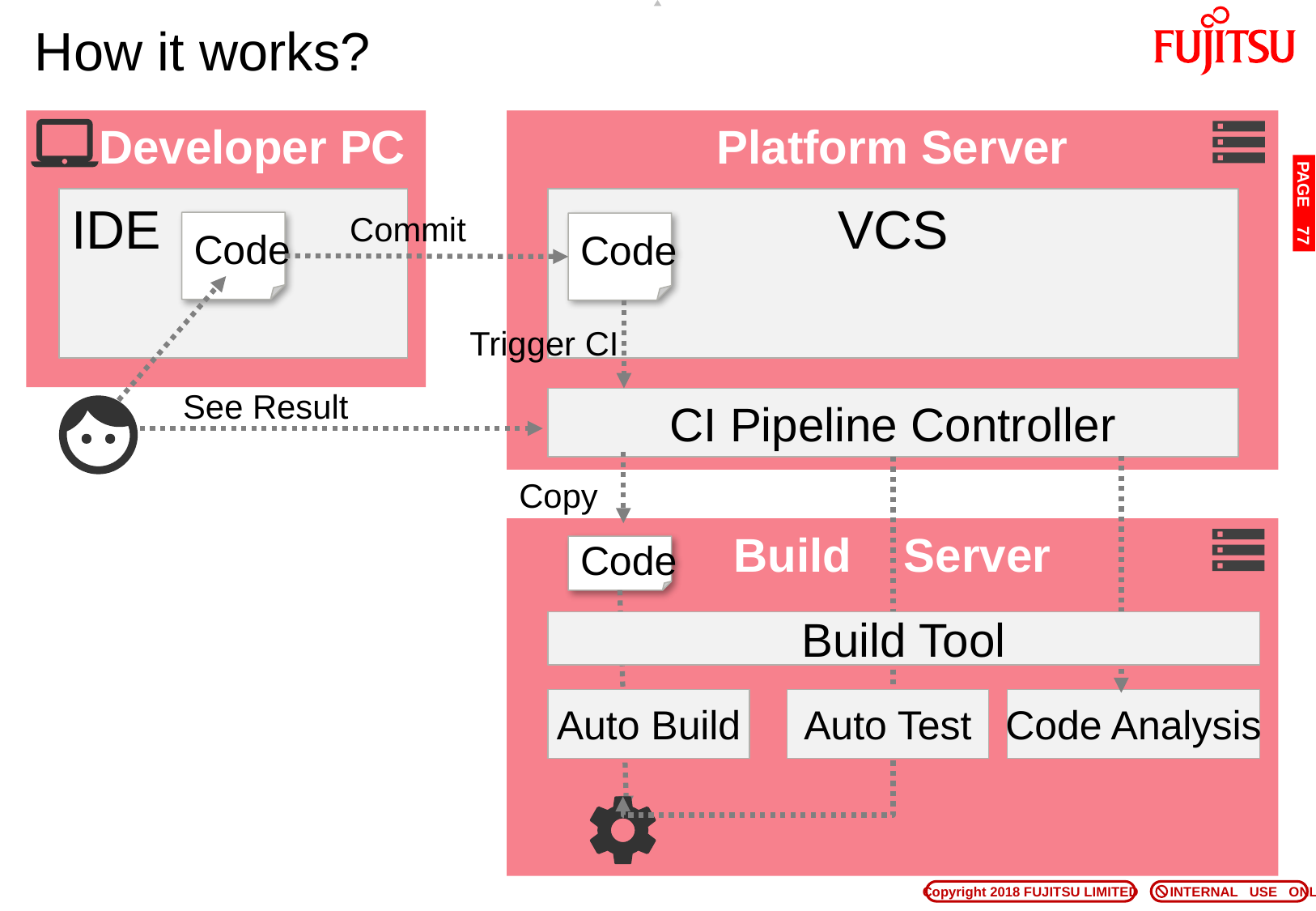

# How it works?
    Developer PC
Platform Server

IDE
VCS
PAGE    77
Commit
Code
Code
Trigger CI
See Result
CI Pipeline Controller

Copy
Build    Server

Code
Build Tool
Auto Build
Auto Test
Code Analysis